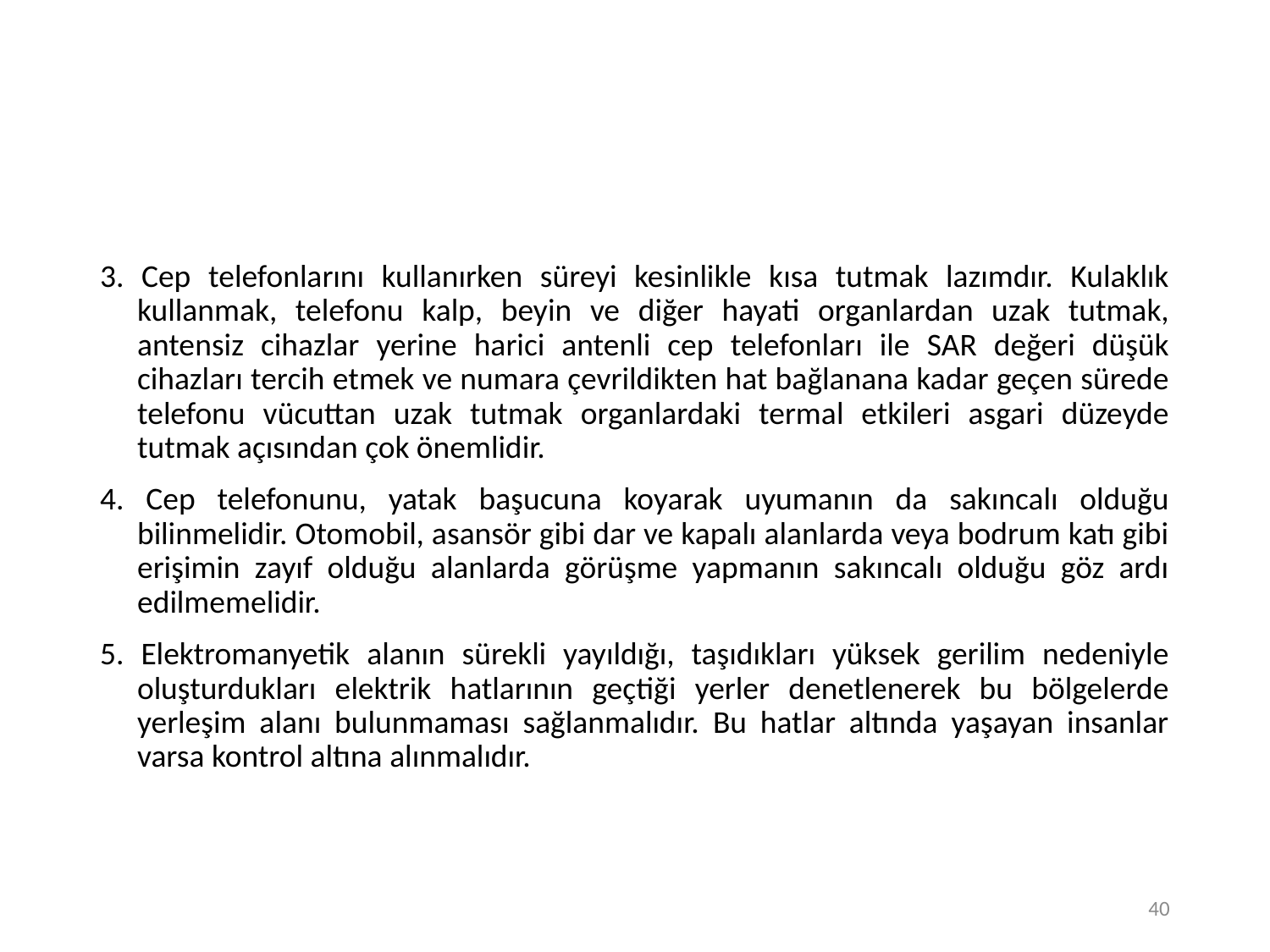

40
3. Cep telefonlarını kullanırken süreyi kesinlikle kısa tutmak lazımdır. Kulaklık kullanmak, telefonu kalp, beyin ve diğer hayati organlardan uzak tutmak, antensiz cihazlar yerine harici antenli cep telefonları ile SAR değeri düşük cihazları tercih etmek ve numara çevrildikten hat bağlanana kadar geçen sürede telefonu vücuttan uzak tutmak organlardaki termal etkileri asgari düzeyde tutmak açısından çok önemlidir.
4. Cep telefonunu, yatak başucuna koyarak uyumanın da sakıncalı olduğu bilinmelidir. Otomobil, asansör gibi dar ve kapalı alanlarda veya bodrum katı gibi erişimin zayıf olduğu alanlarda görüşme yapmanın sakıncalı olduğu göz ardı edilmemelidir.
5. Elektromanyetik alanın sürekli yayıldığı, taşıdıkları yüksek gerilim nedeniyle oluşturdukları elektrik hatlarının geçtiği yerler denetlenerek bu bölgelerde yerleşim alanı bulunmaması sağlanmalıdır. Bu hatlar altında yaşayan insanlar varsa kontrol altına alınmalıdır.